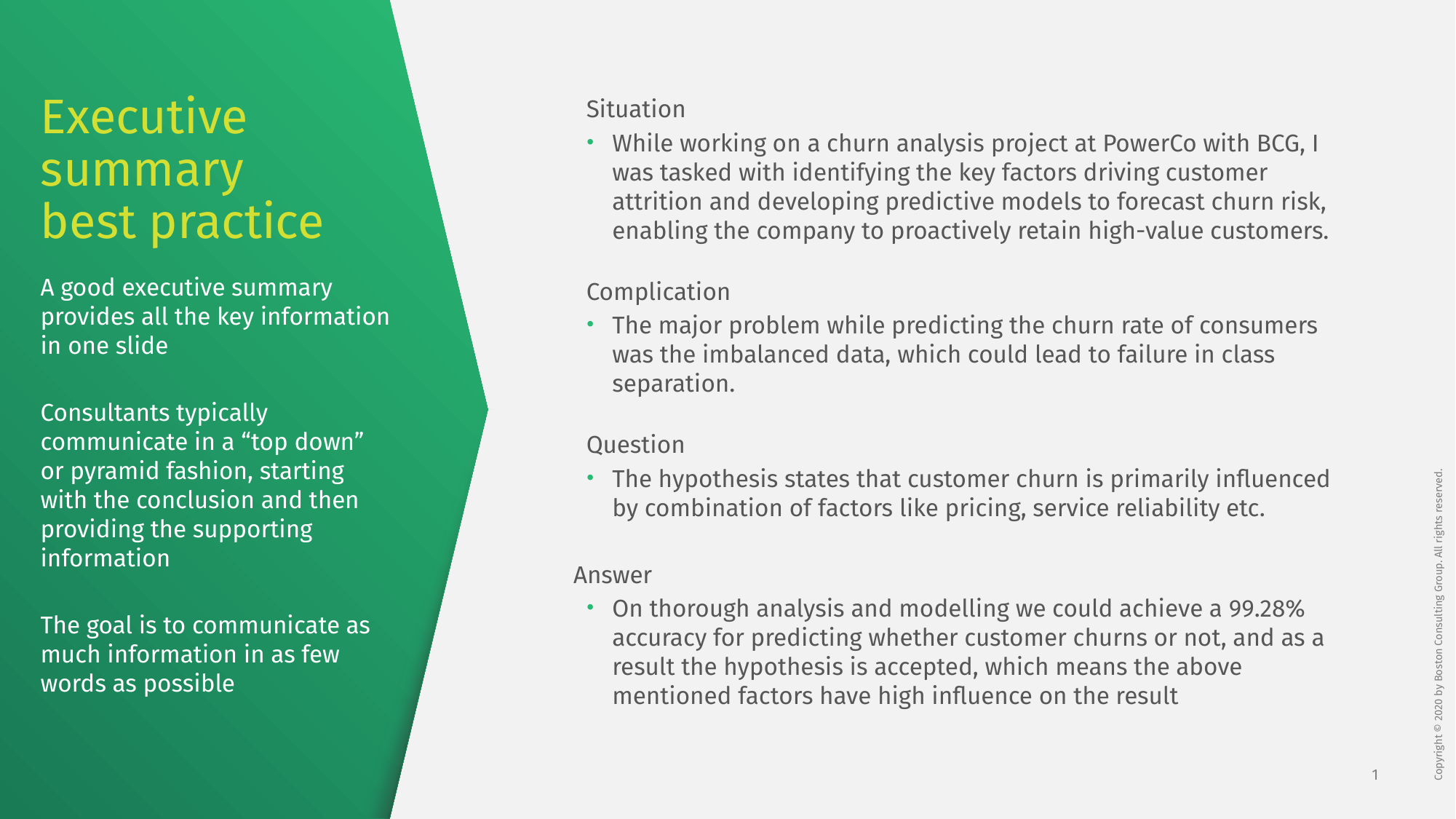

# Executive summary best practice
Situation
While working on a churn analysis project at PowerCo with BCG, I was tasked with identifying the key factors driving customer attrition and developing predictive models to forecast churn risk, enabling the company to proactively retain high-value customers.

Complication
The major problem while predicting the churn rate of consumers was the imbalanced data, which could lead to failure in class separation.

Question
The hypothesis states that customer churn is primarily influenced by combination of factors like pricing, service reliability etc.

Answer
On thorough analysis and modelling we could achieve a 99.28% accuracy for predicting whether customer churns or not, and as a result the hypothesis is accepted, which means the above mentioned factors have high influence on the result
A good executive summary provides all the key information in one slide

Consultants typically communicate in a “top down” or pyramid fashion, starting with the conclusion and then providing the supporting information

The goal is to communicate as much information in as few words as possible